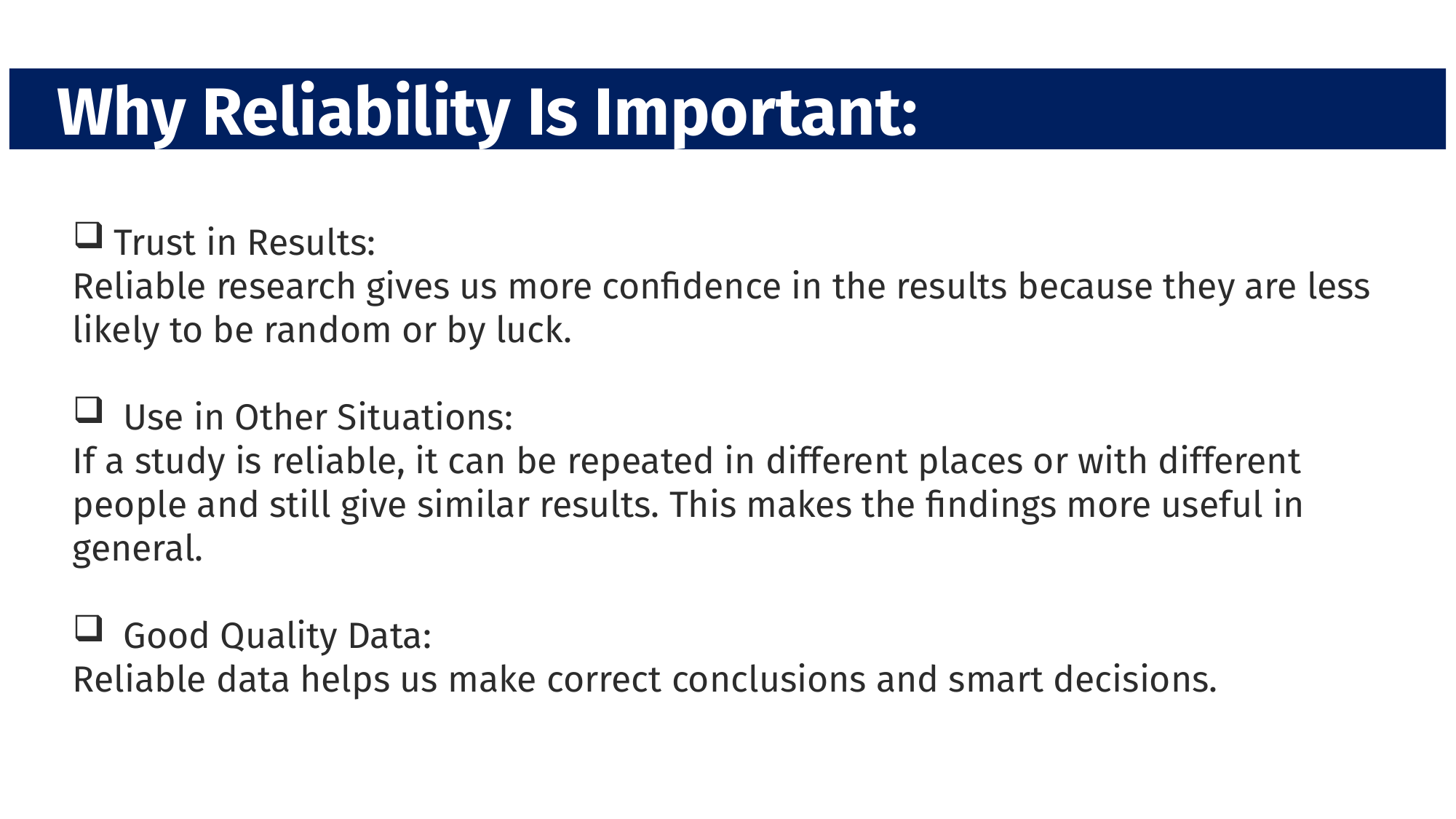

# Why Reliability Is Important:
Trust in Results:
Reliable research gives us more confidence in the results because they are less likely to be random or by luck.

 Use in Other Situations:
If a study is reliable, it can be repeated in different places or with different people and still give similar results. This makes the findings more useful in general.

 Good Quality Data:
Reliable data helps us make correct conclusions and smart decisions.